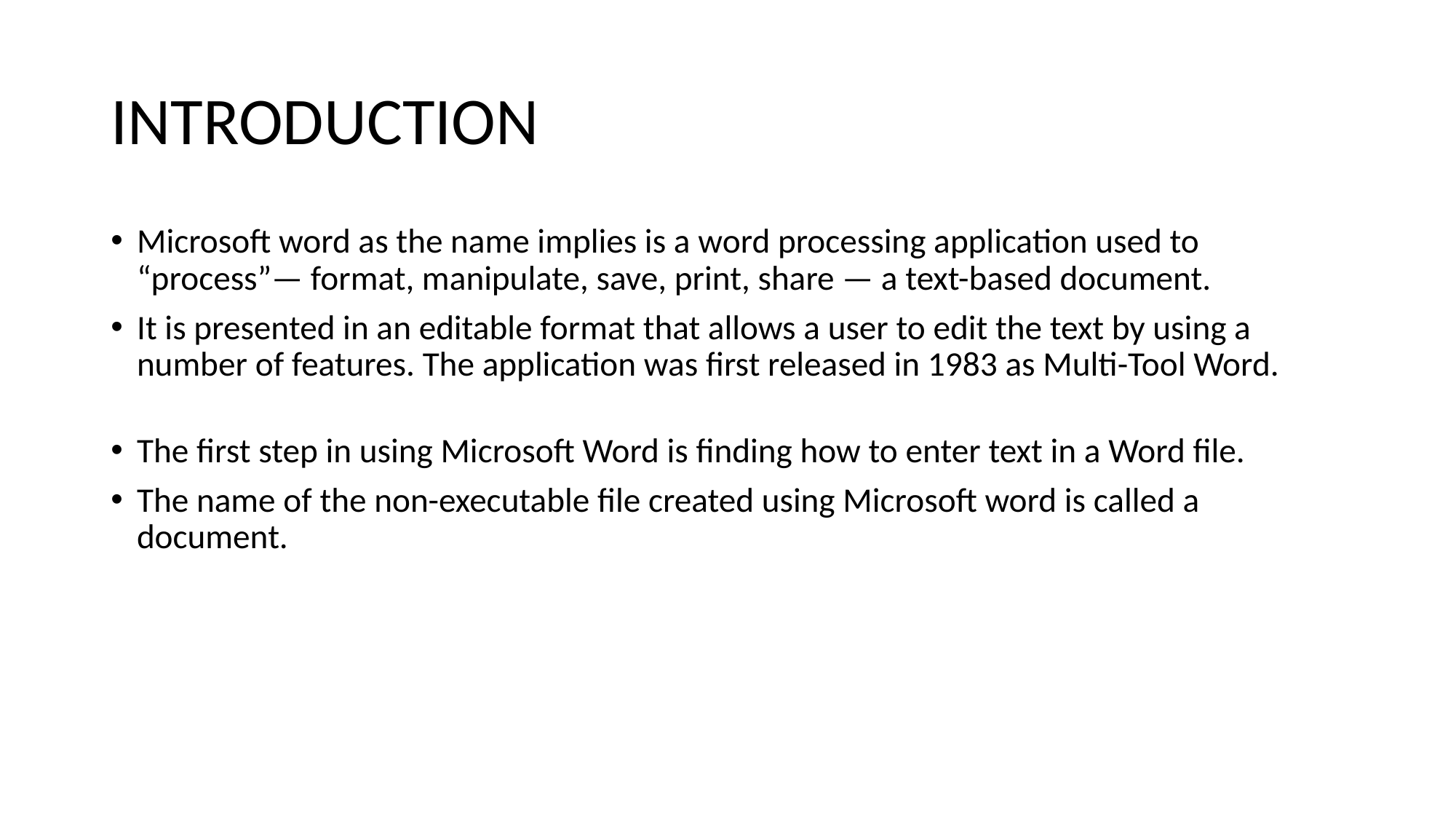

# INTRODUCTION
Microsoft word as the name implies is a word processing application used to “process”— format, manipulate, save, print, share — a text-based document.
It is presented in an editable format that allows a user to edit the text by using a number of features. The application was first released in 1983 as Multi-Tool Word.
The first step in using Microsoft Word is finding how to enter text in a Word file.
The name of the non-executable file created using Microsoft word is called a document.